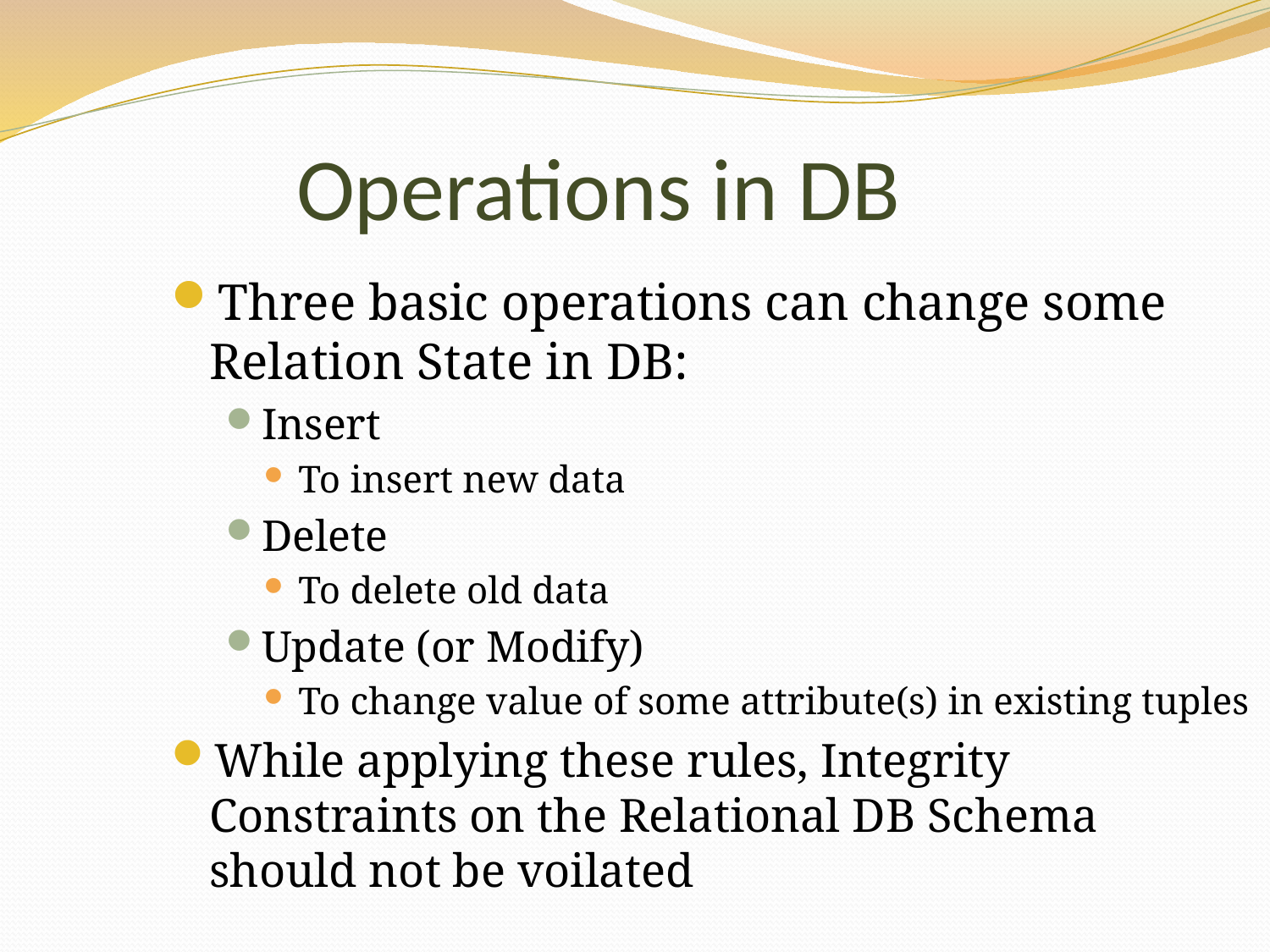

Operations in DB
Three basic operations can change some Relation State in DB:
Insert
To insert new data
Delete
To delete old data
Update (or Modify)
To change value of some attribute(s) in existing tuples
While applying these rules, Integrity Constraints on the Relational DB Schema should not be voilated